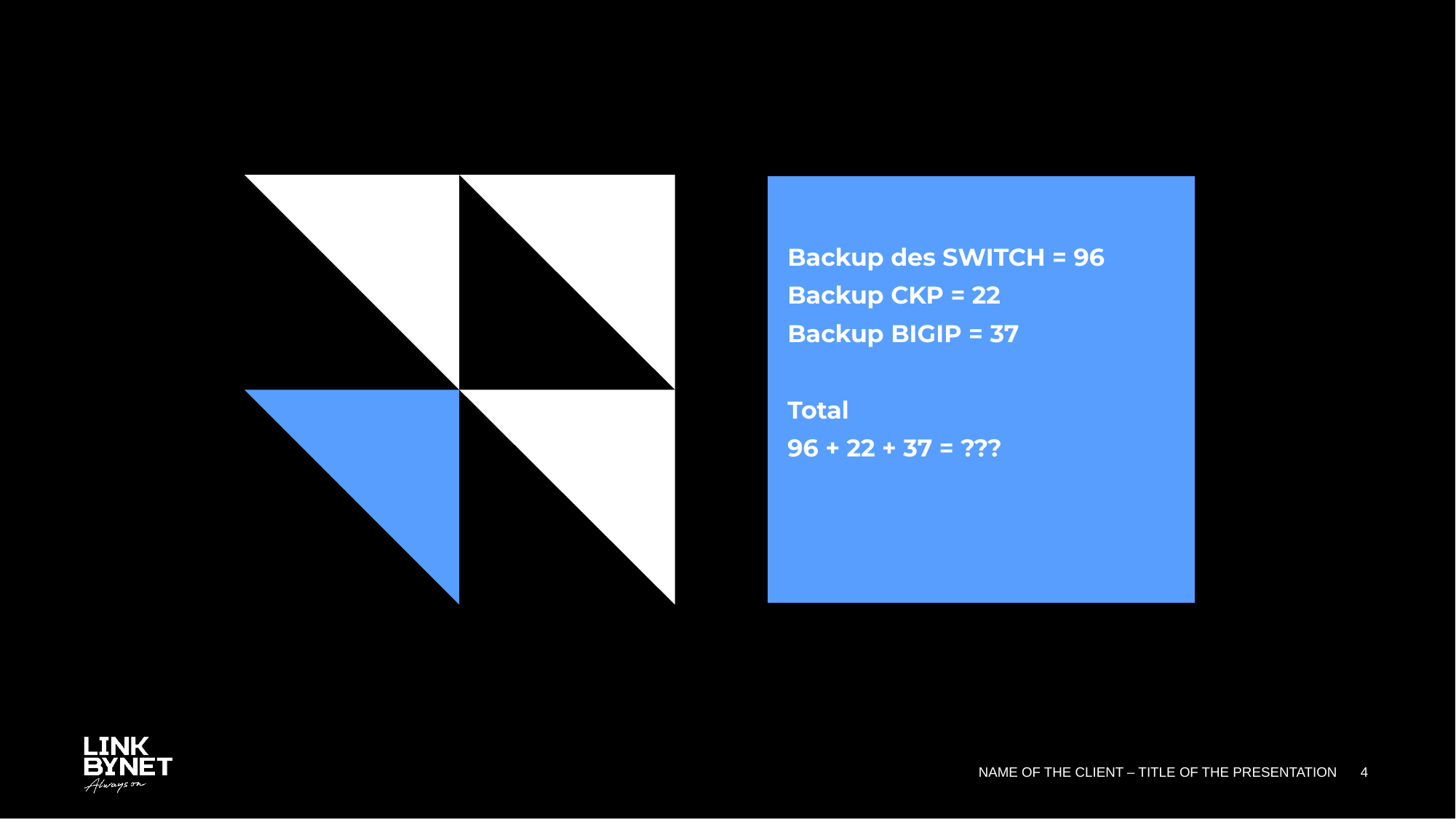

Backup des SWITCH = 96
Backup CKP = 22
Backup BIGIP = 37

Total
96 + 22 + 37 = ???

Date
4
NAME OF THE CLIENT – TITLE OF THE PRESENTATION